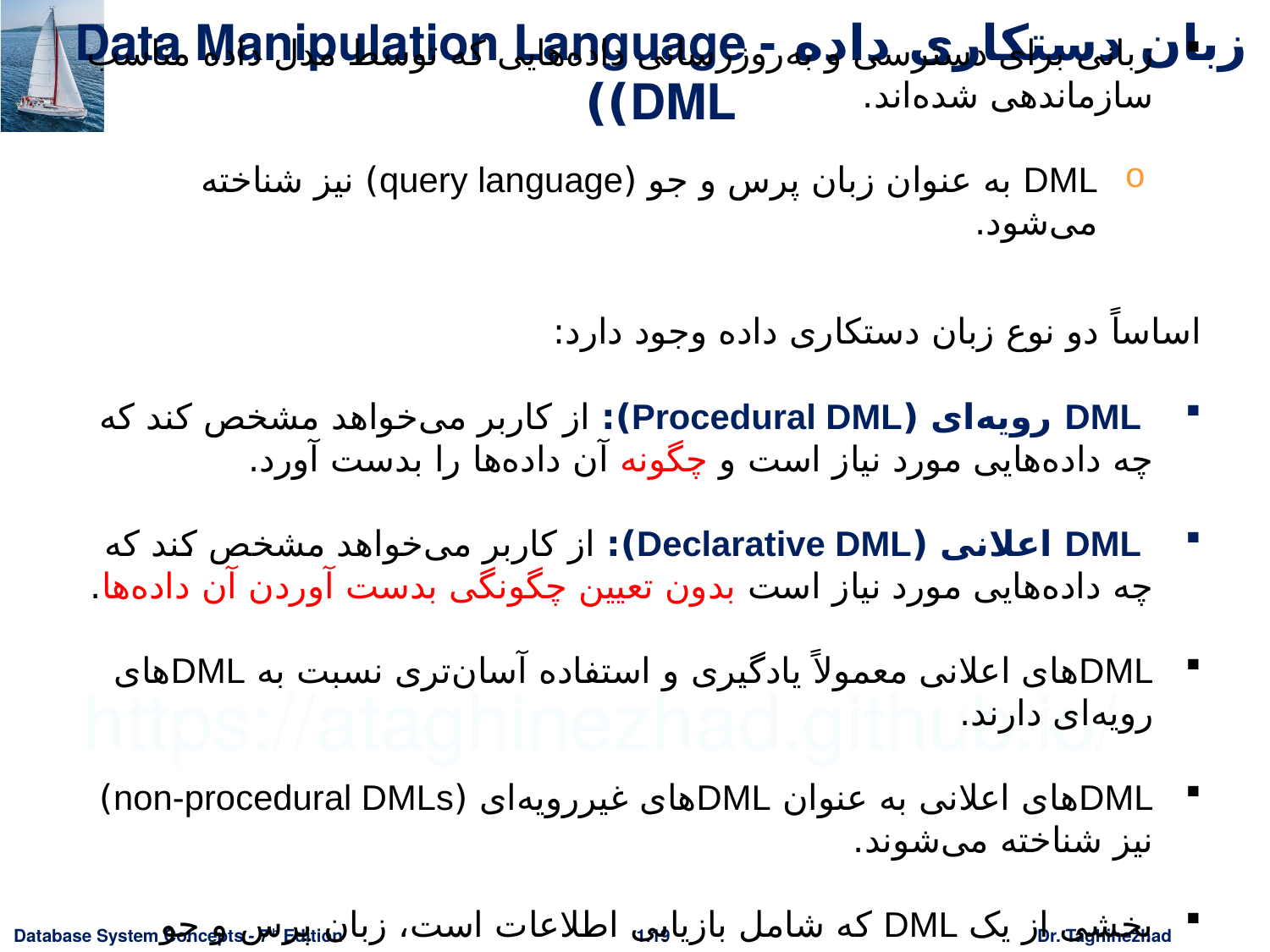

# زبان دستکاری داده Data Manipulation Language - DML))
زبانی برای دسترسی و به‌روزرسانی داده‌هایی که توسط مدل داده مناسب سازماندهی شده‌اند.

DML به عنوان زبان پرس و جو (query language) نیز شناخته می‌شود.

اساساً دو نوع زبان دستکاری داده وجود دارد:

 DML رویه‌ای (Procedural DML): از کاربر می‌خواهد مشخص کند که چه داده‌هایی مورد نیاز است و چگونه آن داده‌ها را بدست آورد.

 DML اعلانی (Declarative DML): از کاربر می‌خواهد مشخص کند که چه داده‌هایی مورد نیاز است بدون تعیین چگونگی بدست آوردن آن داده‌ها.

DMLهای اعلانی معمولاً یادگیری و استفاده آسان‌تری نسبت به DMLهای رویه‌ای دارند.

DMLهای اعلانی به عنوان DMLهای غیررویه‌ای (non-procedural DMLs) نیز شناخته می‌شوند.

بخشی از یک DML که شامل بازیابی اطلاعات است، زبان پرس و جو نامیده می‌شود.